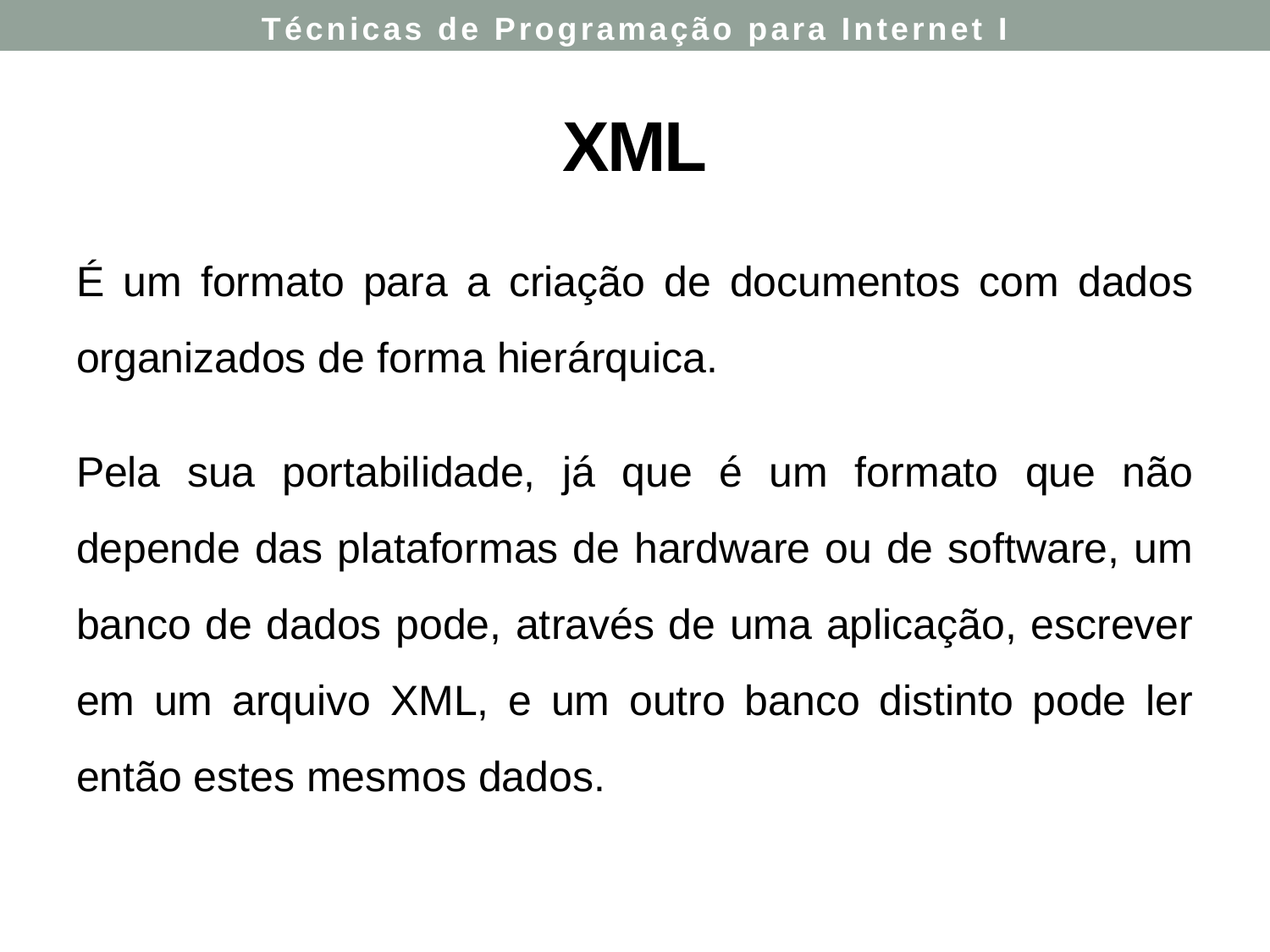

Técnicas de Programação para Internet I
# XML
É um formato para a criação de documentos com dados organizados de forma hierárquica.

Pela sua portabilidade, já que é um formato que não depende das plataformas de hardware ou de software, um banco de dados pode, através de uma aplicação, escrever em um arquivo XML, e um outro banco distinto pode ler então estes mesmos dados.